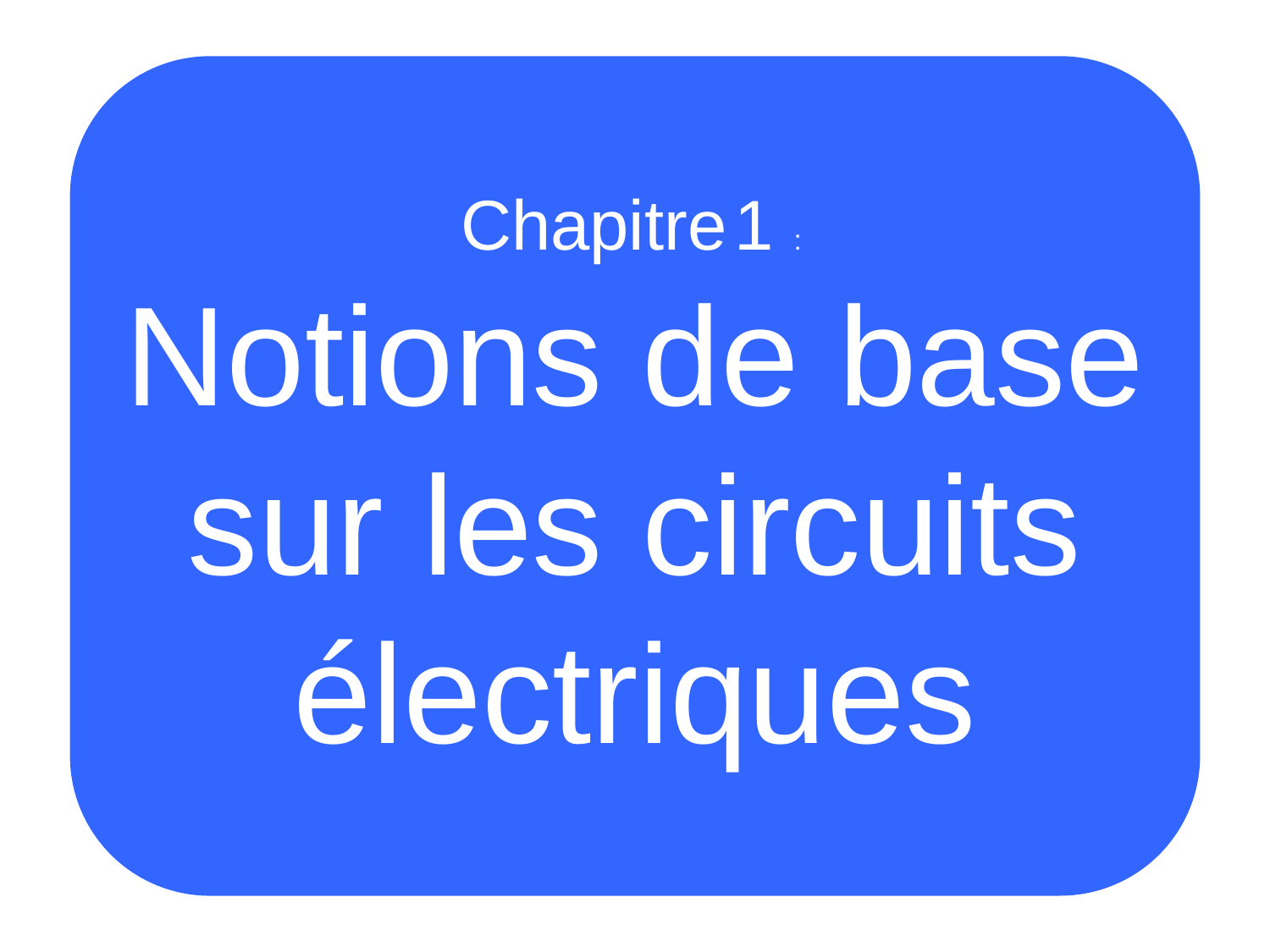

Chapitre 1 :
Notions de base sur les circuits électriques